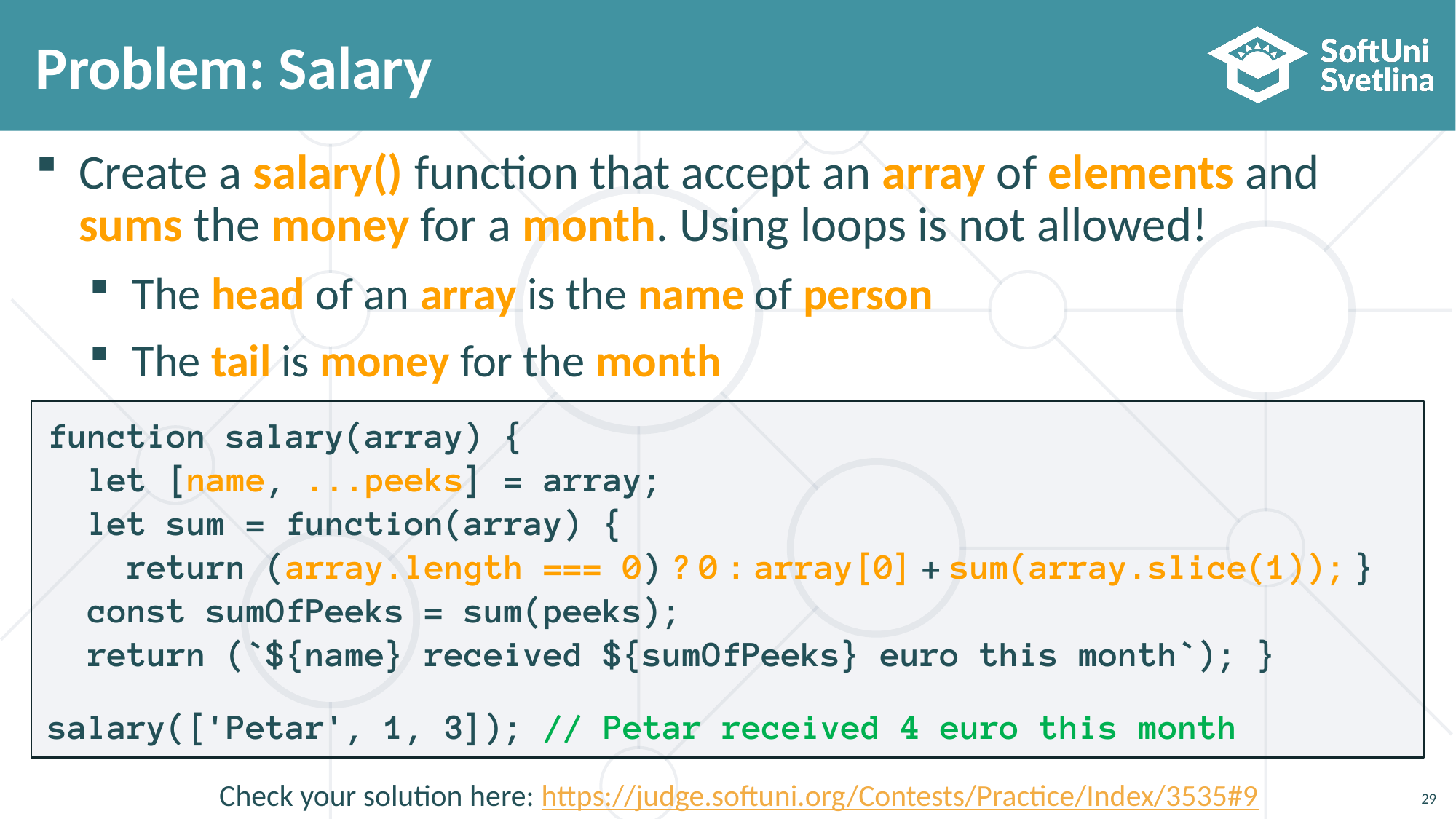

# Problem: Salary
Create a salary() function that accept an array of elements and sums the money for a month. Using loops is not allowed!
The head of an array is the name of person
The tail is money for the month
function salary(array) {
  let [name, ...peeks] = array;
  let sum = function(array) {
    return (array.length === 0) ? 0 : array[0] + sum(array.slice(1)); }
  const sumOfPeeks = sum(peeks);
  return (`${name} received ${sumOfPeeks} euro this month`); }

salary(['Petar', 1, 3]); // Petar received 4 euro this month
Check your solution here: https://judge.softuni.org/Contests/Practice/Index/3535#9
29